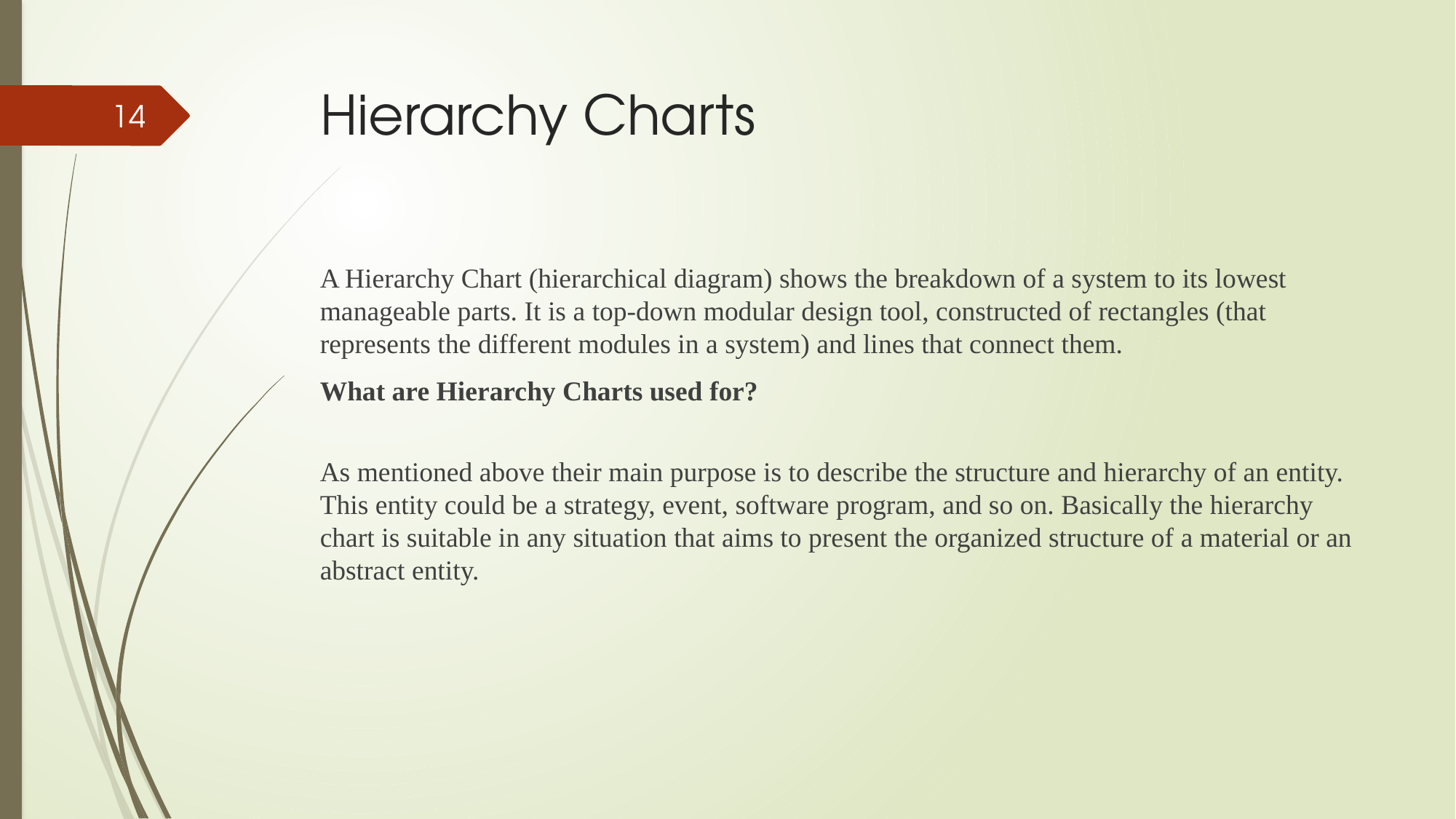

# Hierarchy Charts
14
A Hierarchy Chart (hierarchical diagram) shows the breakdown of a system to its lowest manageable parts. It is a top-down modular design tool, constructed of rectangles (that represents the different modules in a system) and lines that connect them.
What are Hierarchy Charts used for?
As mentioned above their main purpose is to describe the structure and hierarchy of an entity. This entity could be a strategy, event, software program, and so on. Basically the hierarchy chart is suitable in any situation that aims to present the organized structure of a material or an abstract entity.